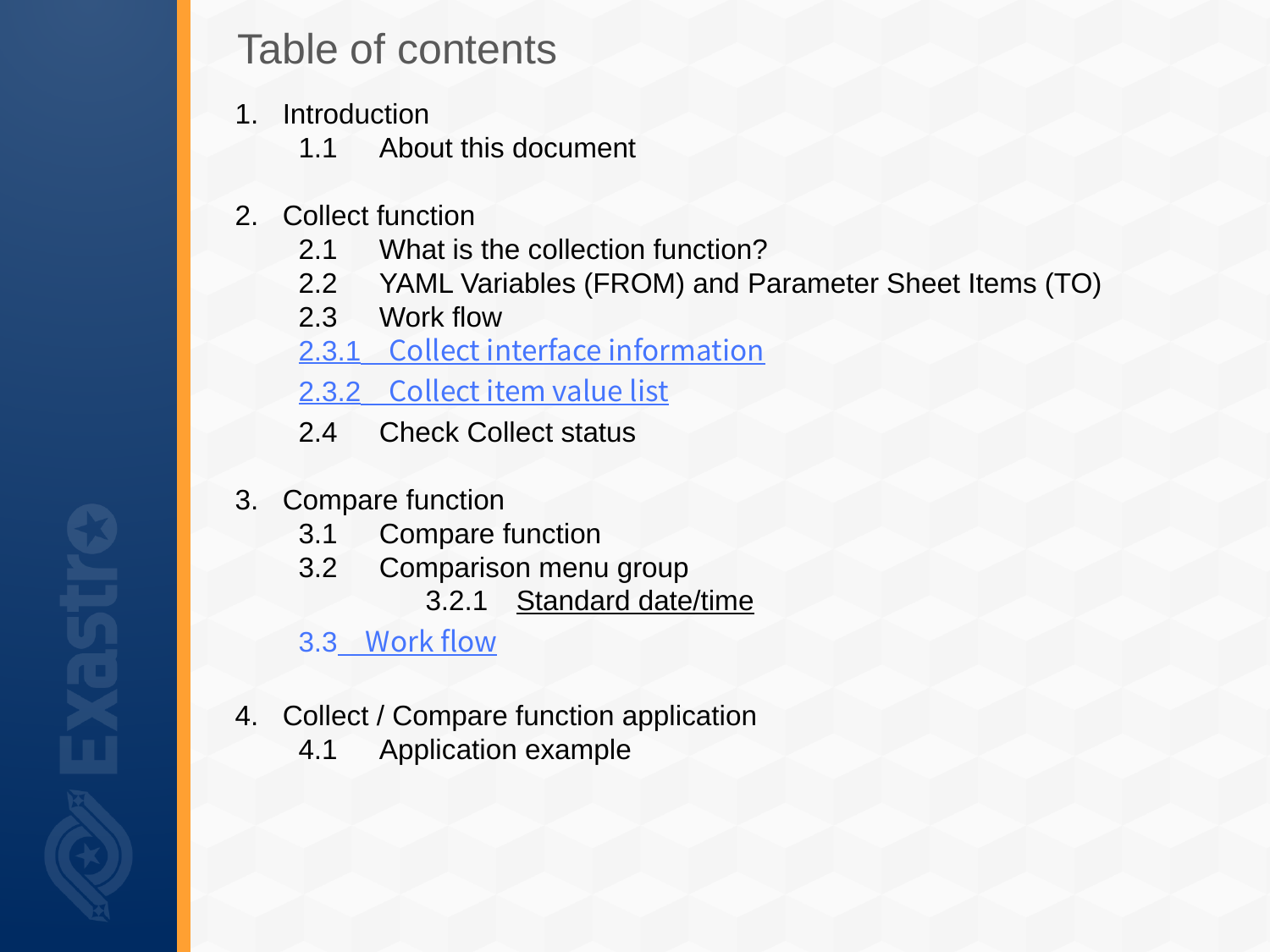

# Table of contents
Introduction
1.1　About this document

Collect function
2.1　What is the collection function?
2.2　YAML Variables (FROM) and Parameter Sheet Items (TO)
2.3　Work flow
2.3.1　Collect interface information
2.3.2　Collect item value list
2.4　Check Collect status
Compare function
3.1　Compare function
3.2　Comparison menu group
	3.2.1　Standard date/time
3.3　Work flow

Collect / Compare function application
4.1　Application example